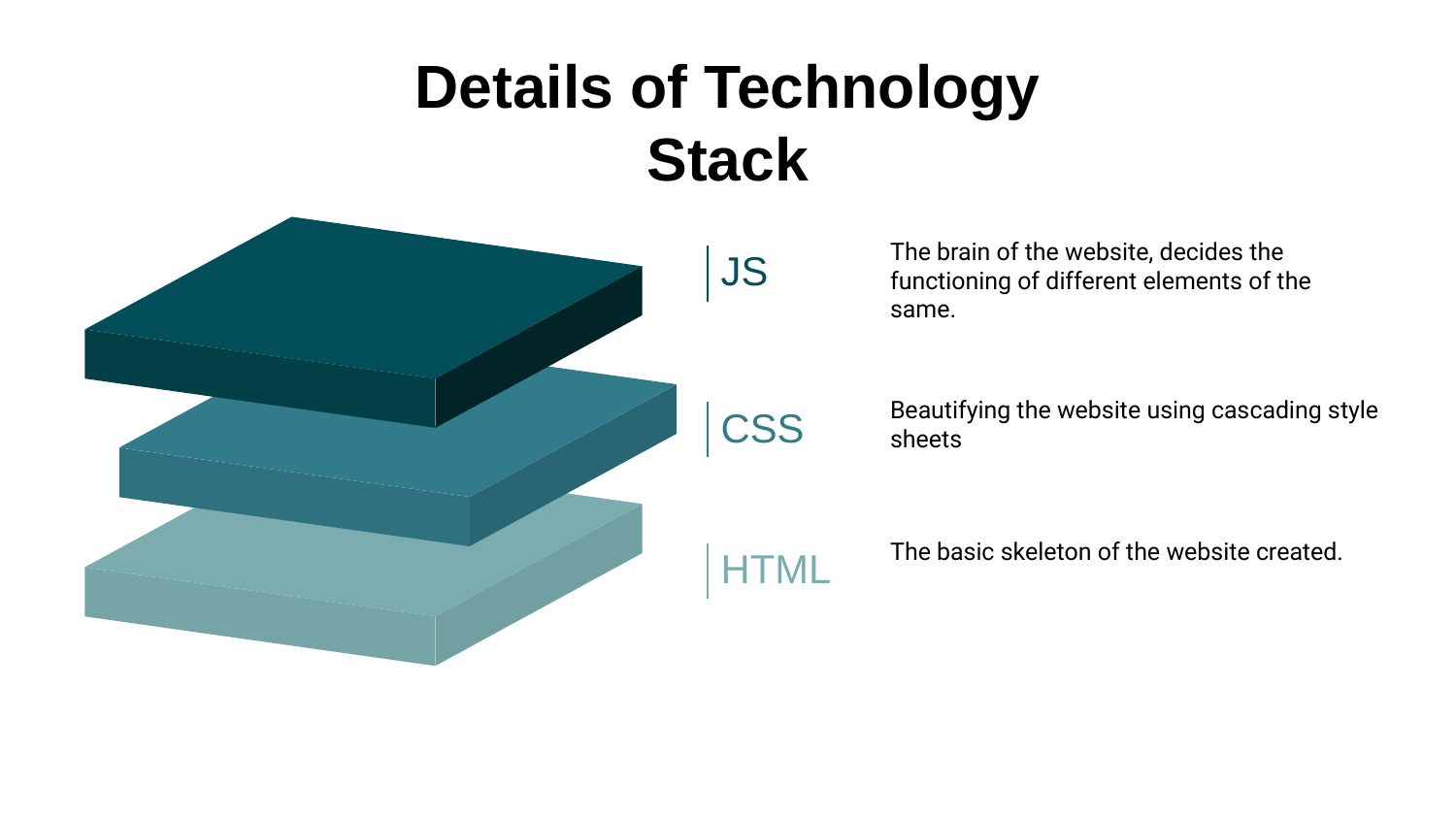

# Details of Technology Stack

The brain of the website, decides the functioning of different elements of the same.
JS

Beautifying the website using cascading style sheets

CSS

The basic skeleton of the website created.

HTML